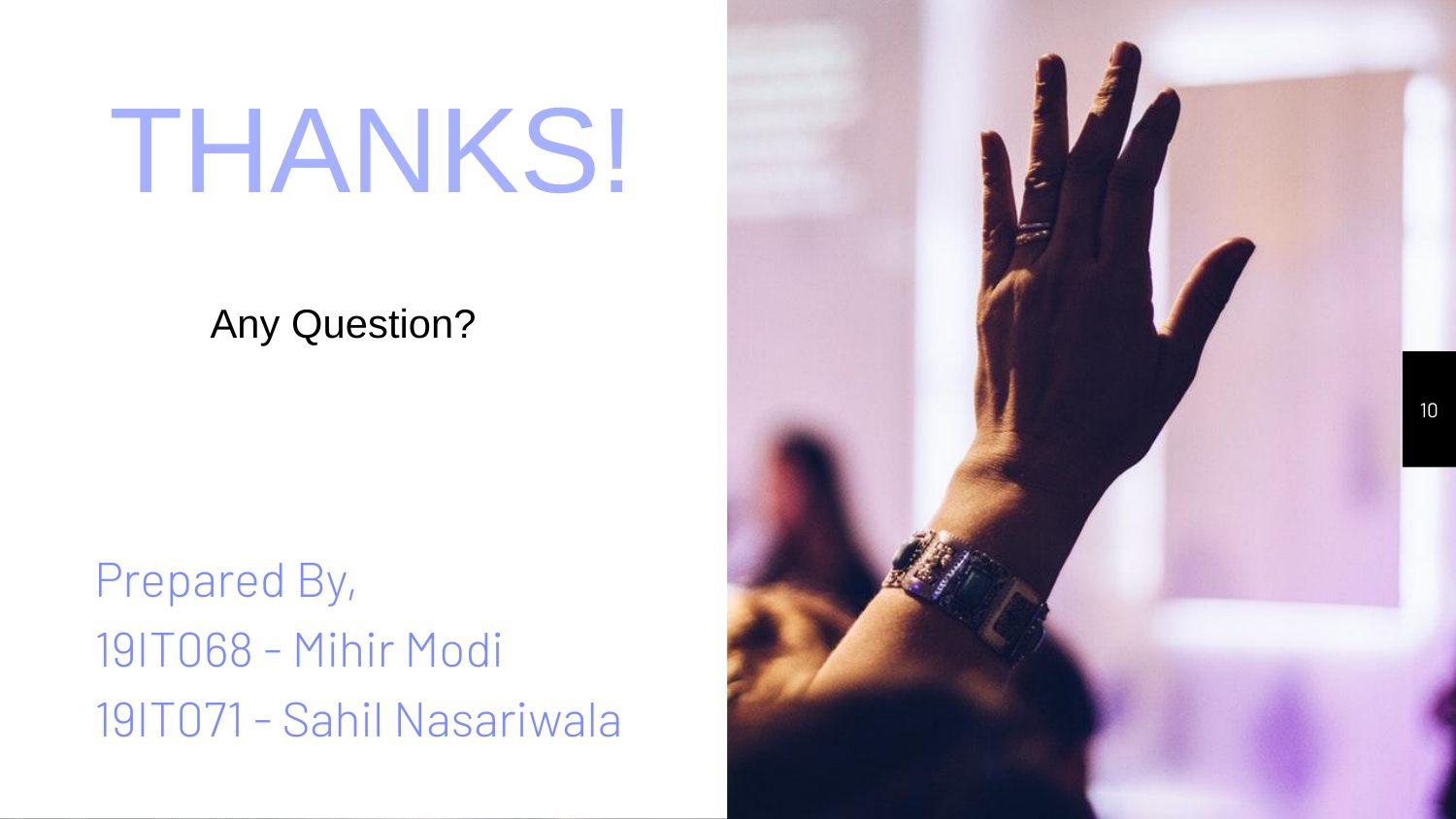

THANKS!
   Any Question?
10
Prepared By,
19IT068 - Mihir Modi
19IT071 - Sahil Nasariwala